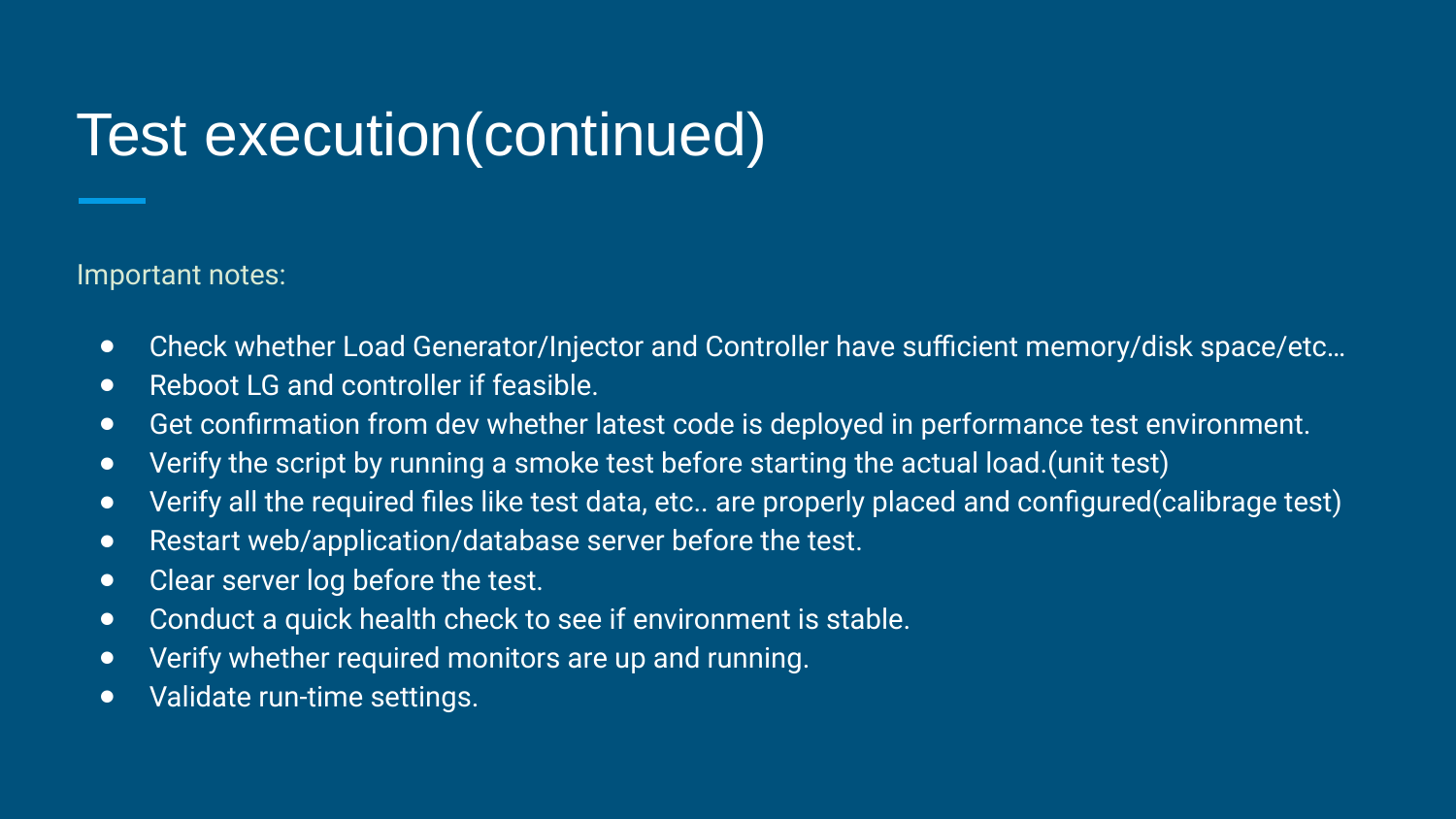

# Test execution(continued)
Important notes:
Check whether Load Generator/Injector and Controller have sufficient memory/disk space/etc…
Reboot LG and controller if feasible.
Get confirmation from dev whether latest code is deployed in performance test environment.
Verify the script by running a smoke test before starting the actual load.(unit test)
Verify all the required files like test data, etc.. are properly placed and configured(calibrage test)
Restart web/application/database server before the test.
Clear server log before the test.
Conduct a quick health check to see if environment is stable.
Verify whether required monitors are up and running.
Validate run-time settings.